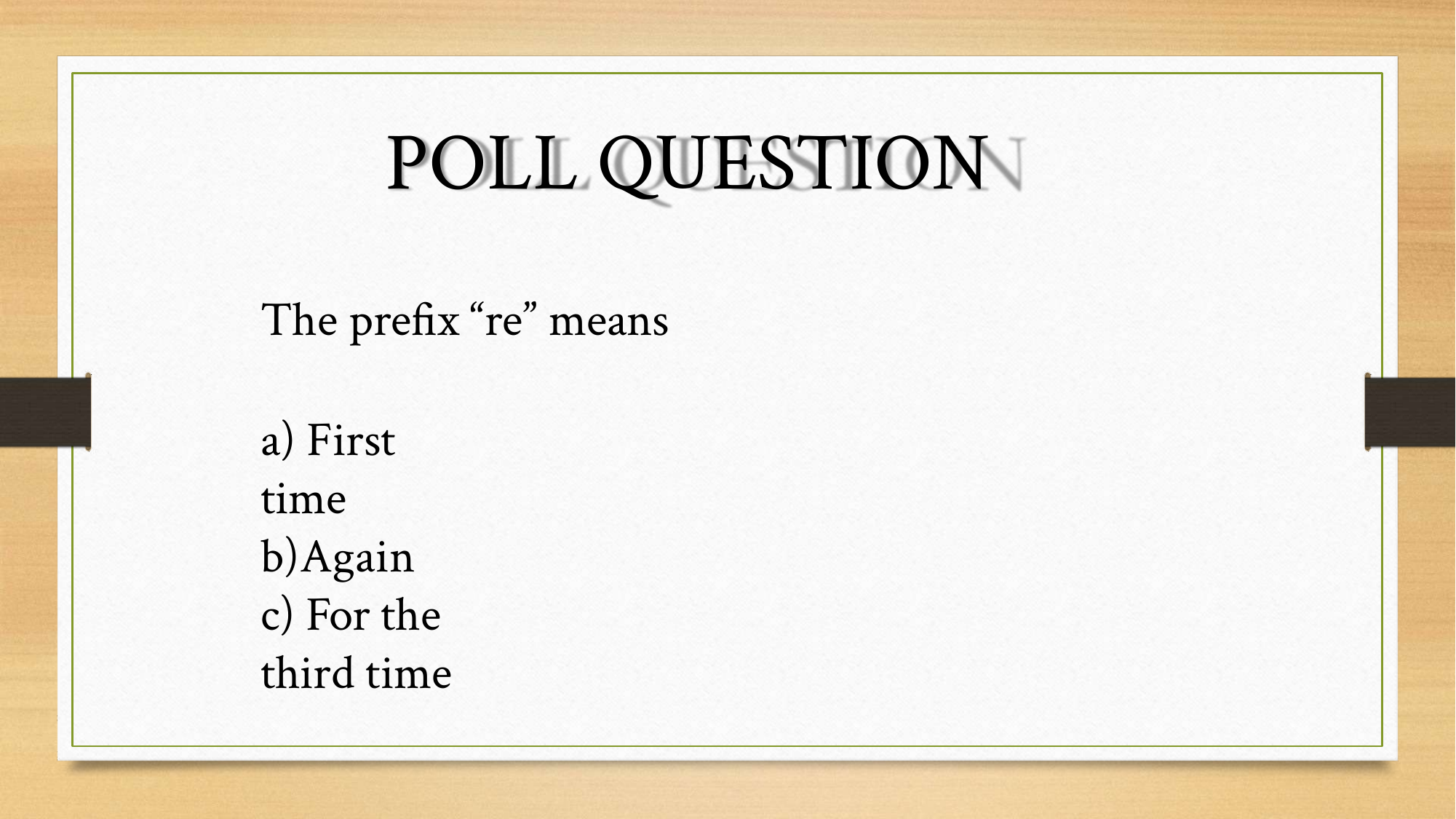

# POLL QUESTION
The prefix “re” means

a) First time  b)Again
c) For the third time